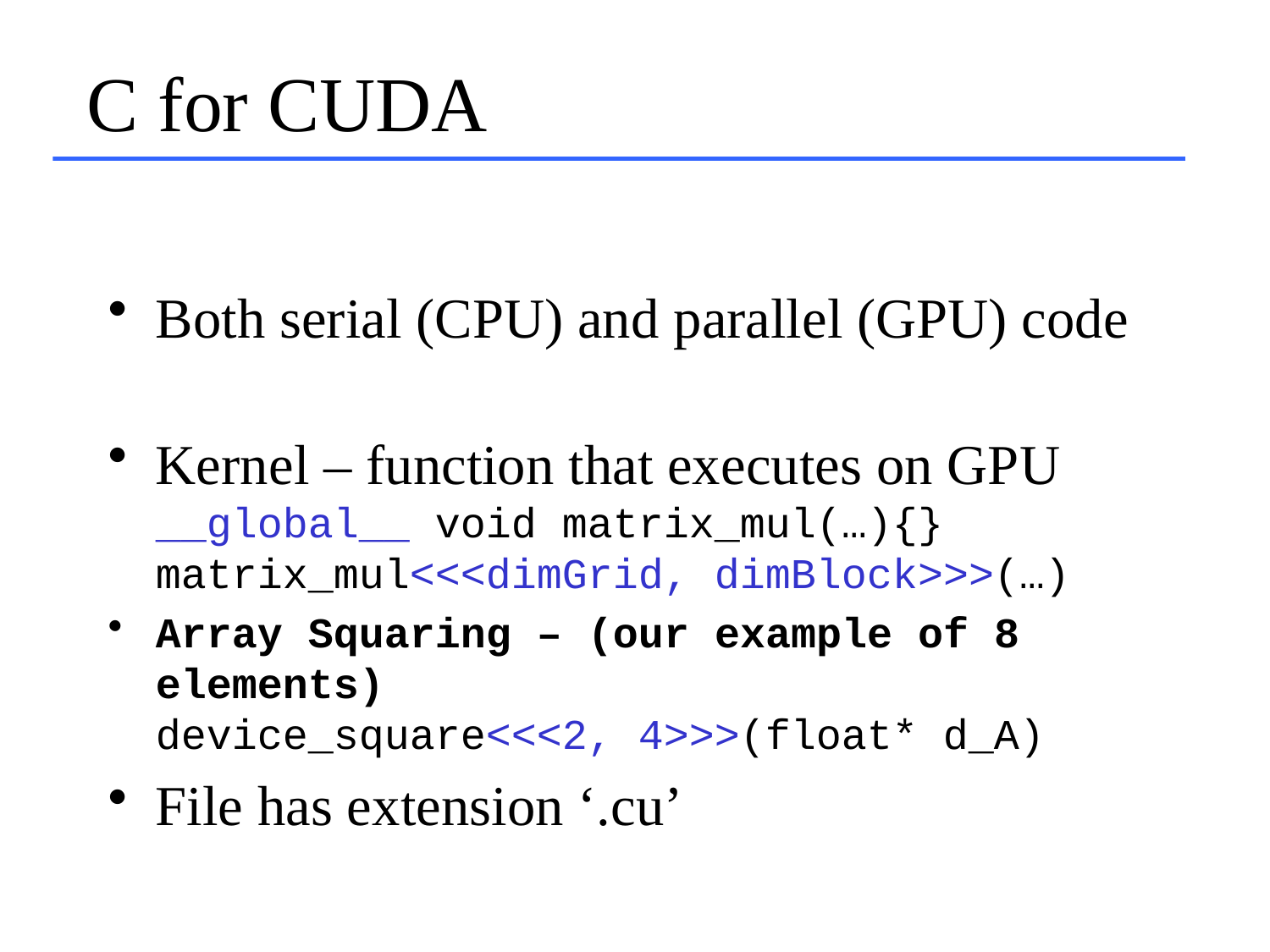

# C for CUDA
Both serial (CPU) and parallel (GPU) code
Kernel – function that executes on GPU
__global__ void matrix_mul(…){}
matrix_mul<<<dimGrid, dimBlock>>>(…)
Array Squaring – (our example of 8 elements)
device_square<<<2, 4>>>(float* d_A)
File has extension ‘.cu’